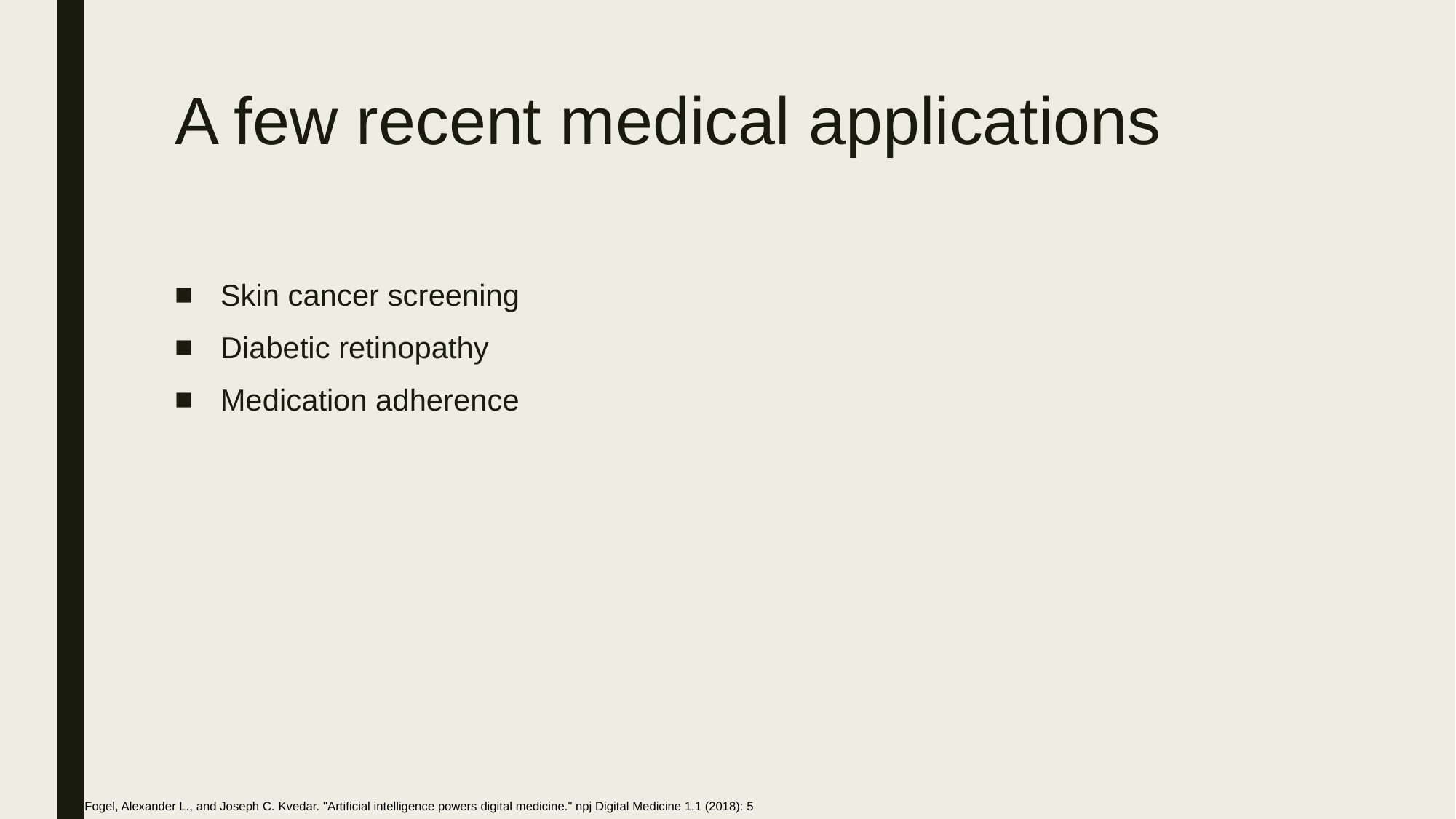

# A few recent medical applications
Skin cancer screening
Diabetic retinopathy
Medication adherence
Fogel, Alexander L., and Joseph C. Kvedar. "Artificial intelligence powers digital medicine." npj Digital Medicine 1.1 (2018): 5